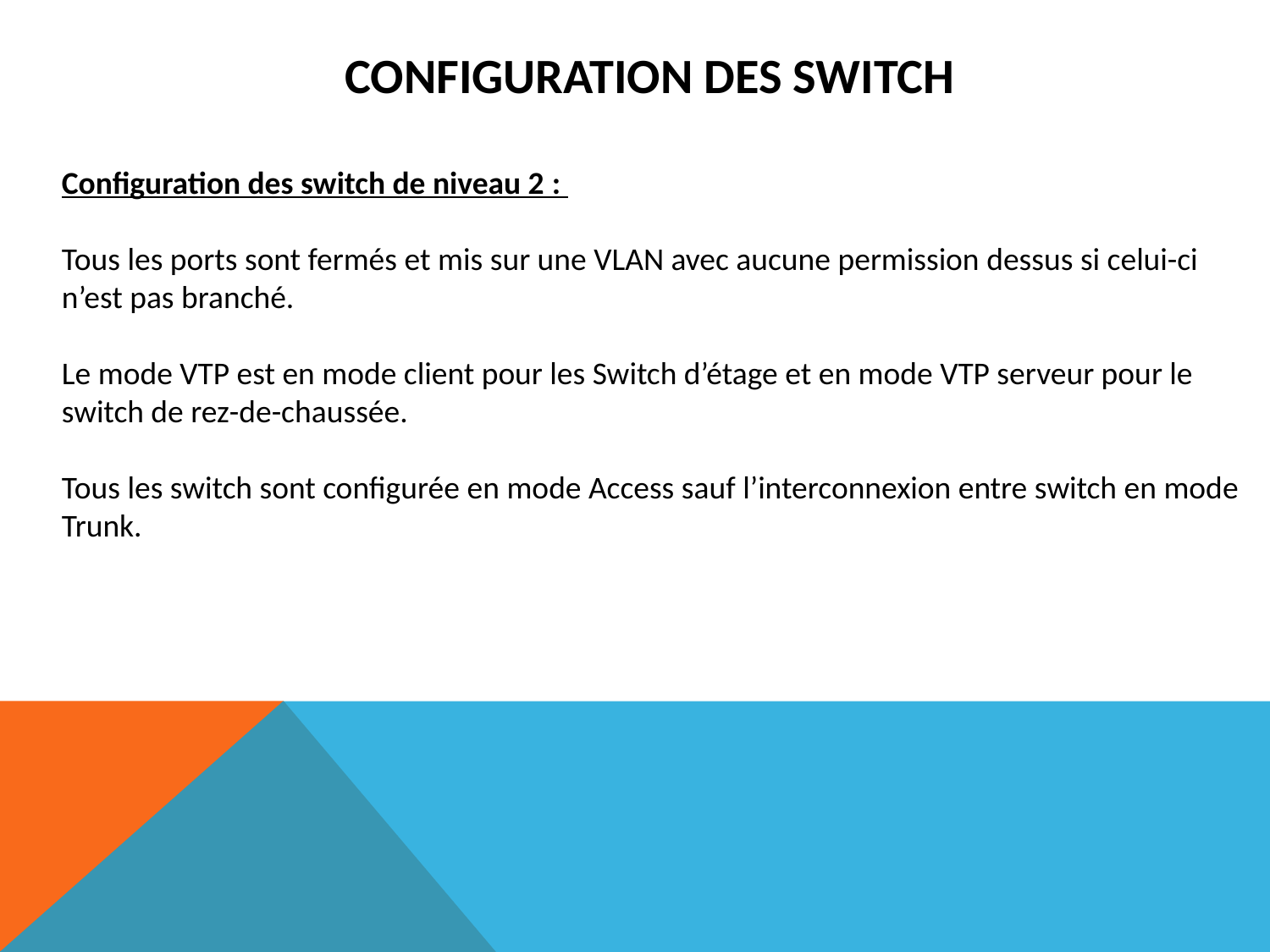

Configuration des switch
Configuration des switch de niveau 2 :

Tous les ports sont fermés et mis sur une VLAN avec aucune permission dessus si celui-ci n’est pas branché.
Le mode VTP est en mode client pour les Switch d’étage et en mode VTP serveur pour le switch de rez-de-chaussée.

Tous les switch sont configurée en mode Access sauf l’interconnexion entre switch en mode Trunk.